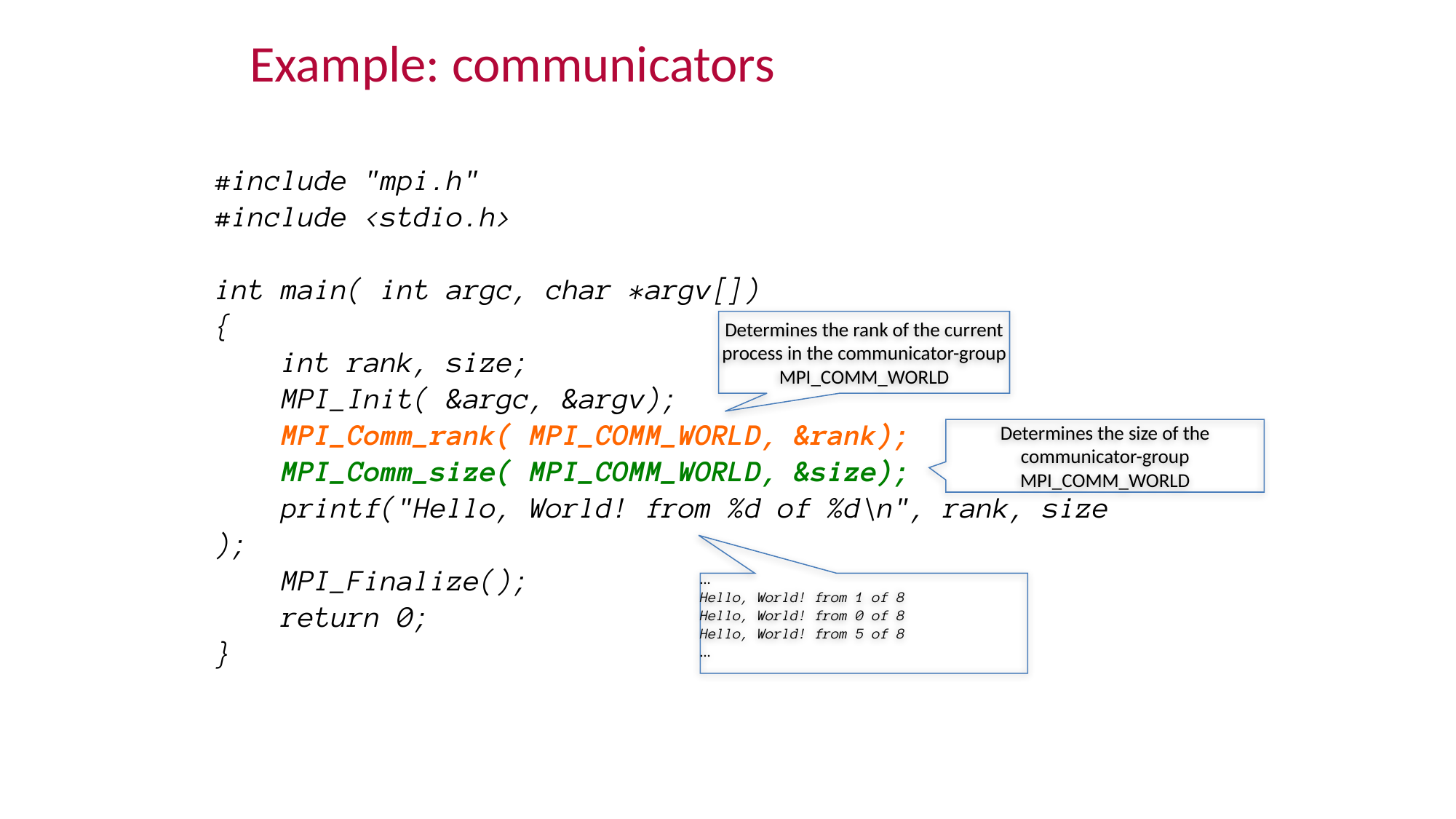

Example: communicators
#include "mpi.h"
#include <stdio.h>

int main( int argc, char *argv[])
{
    int rank, size;
    MPI_Init( &argc, &argv);
    MPI_Comm_rank( MPI_COMM_WORLD, &rank);
    MPI_Comm_size( MPI_COMM_WORLD, &size);
    printf("Hello, World! from %d of %d\n", rank, size );
    MPI_Finalize();
    return 0;
}
Determines the rank of the current process in the communicator-group MPI_COMM_WORLD
Determines the size of the communicator-group MPI_COMM_WORLD
…
Hello, World! from 1 of 8
Hello, World! from 0 of 8
Hello, World! from 5 of 8
…